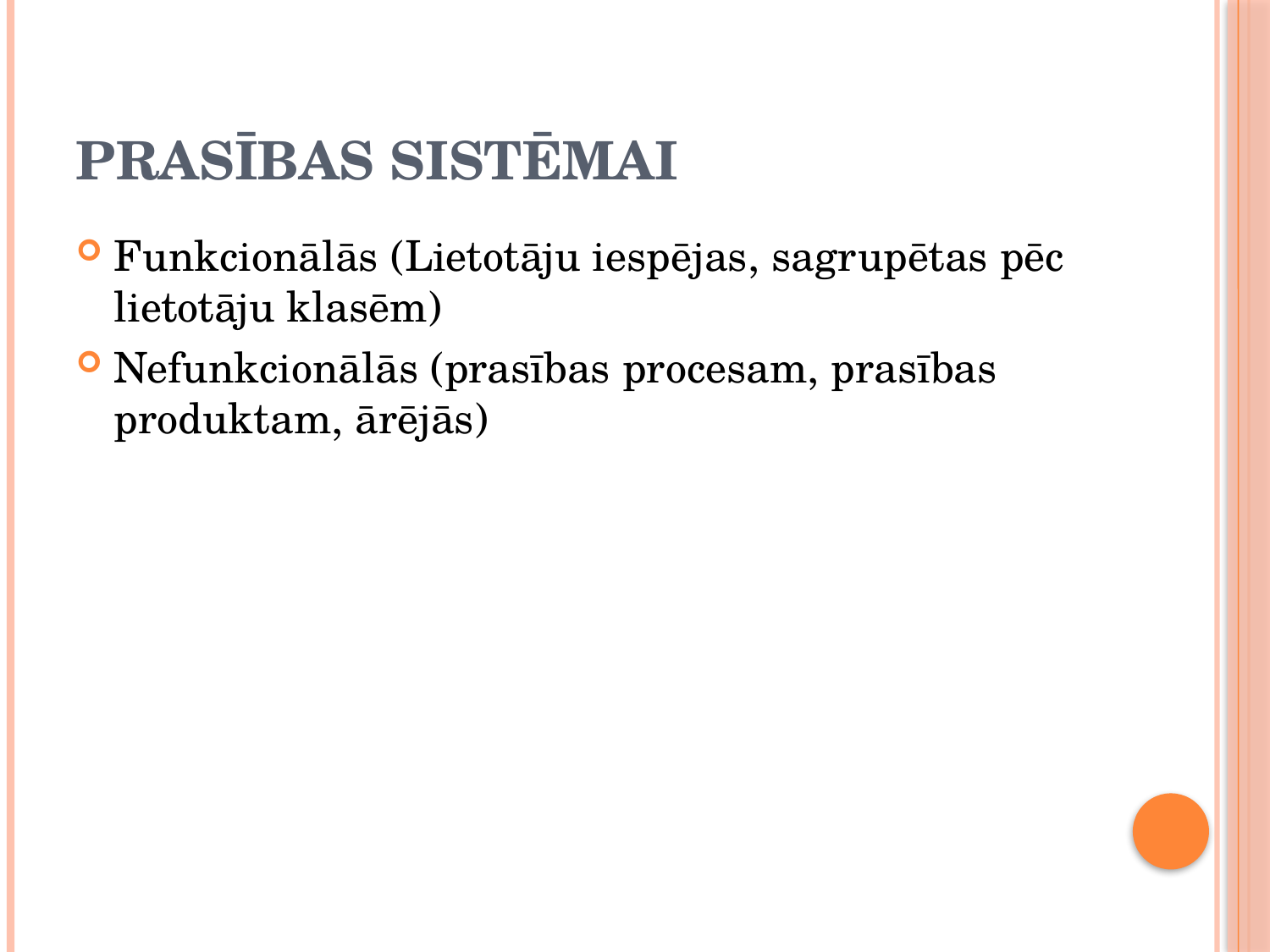

# Prasības sistēmai
Funkcionālās (Lietotāju iespējas, sagrupētas pēc lietotāju klasēm)
Nefunkcionālās (prasības procesam, prasības produktam, ārējās)